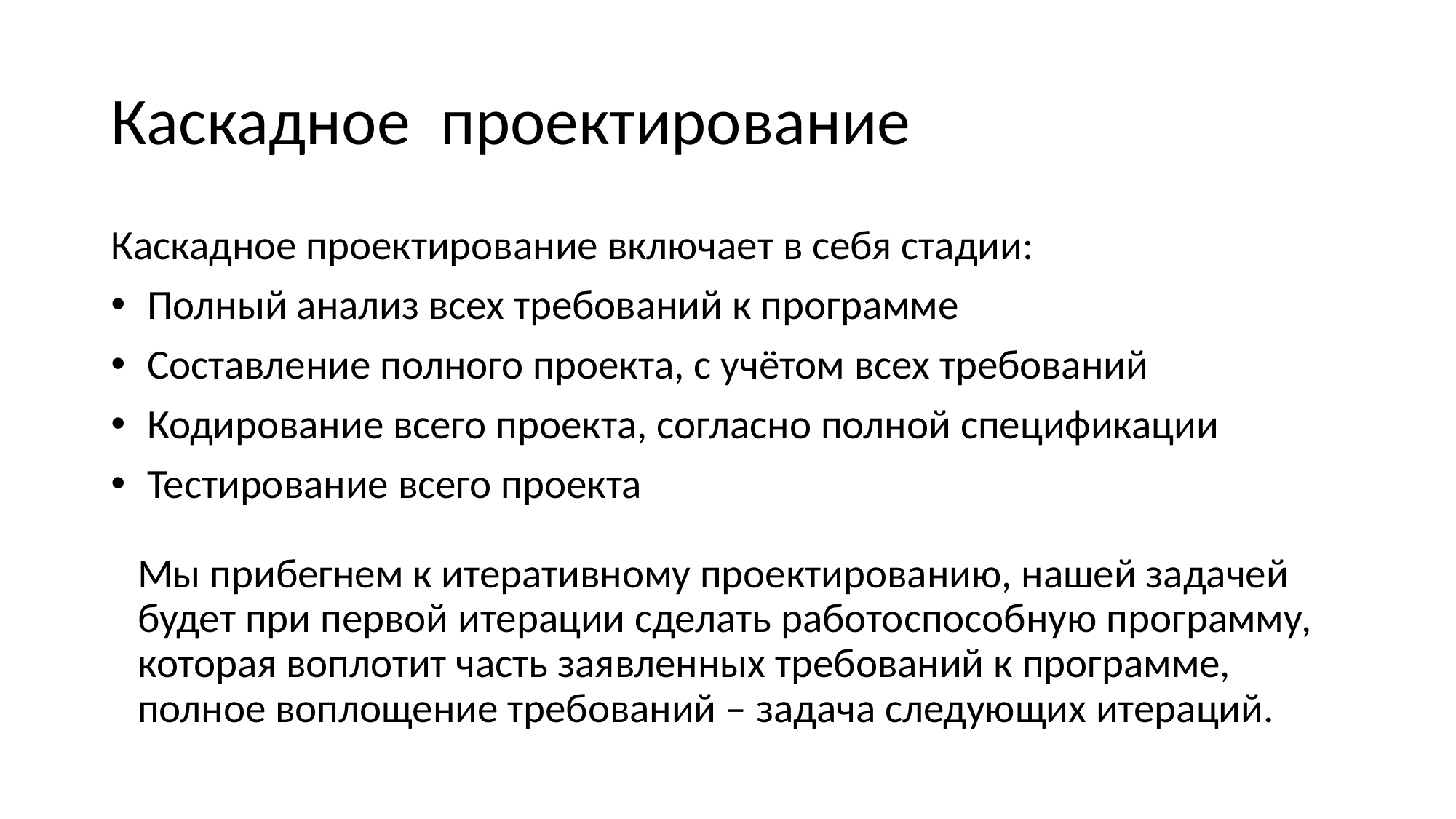

# Каскадное  проектирование
Каскадное проектирование включает в себя стадии:
 Полный анализ всех требований к программе
 Составление полного проекта, с учётом всех требований
 Кодирование всего проекта, согласно полной спецификации
 Тестирование всего проекта
Мы прибегнем к итеративному проектированию, нашей задачей будет при первой итерации сделать работоспособную программу,
которая воплотит часть заявленных требований к программе, полное воплощение требований – задача следующих итераций.